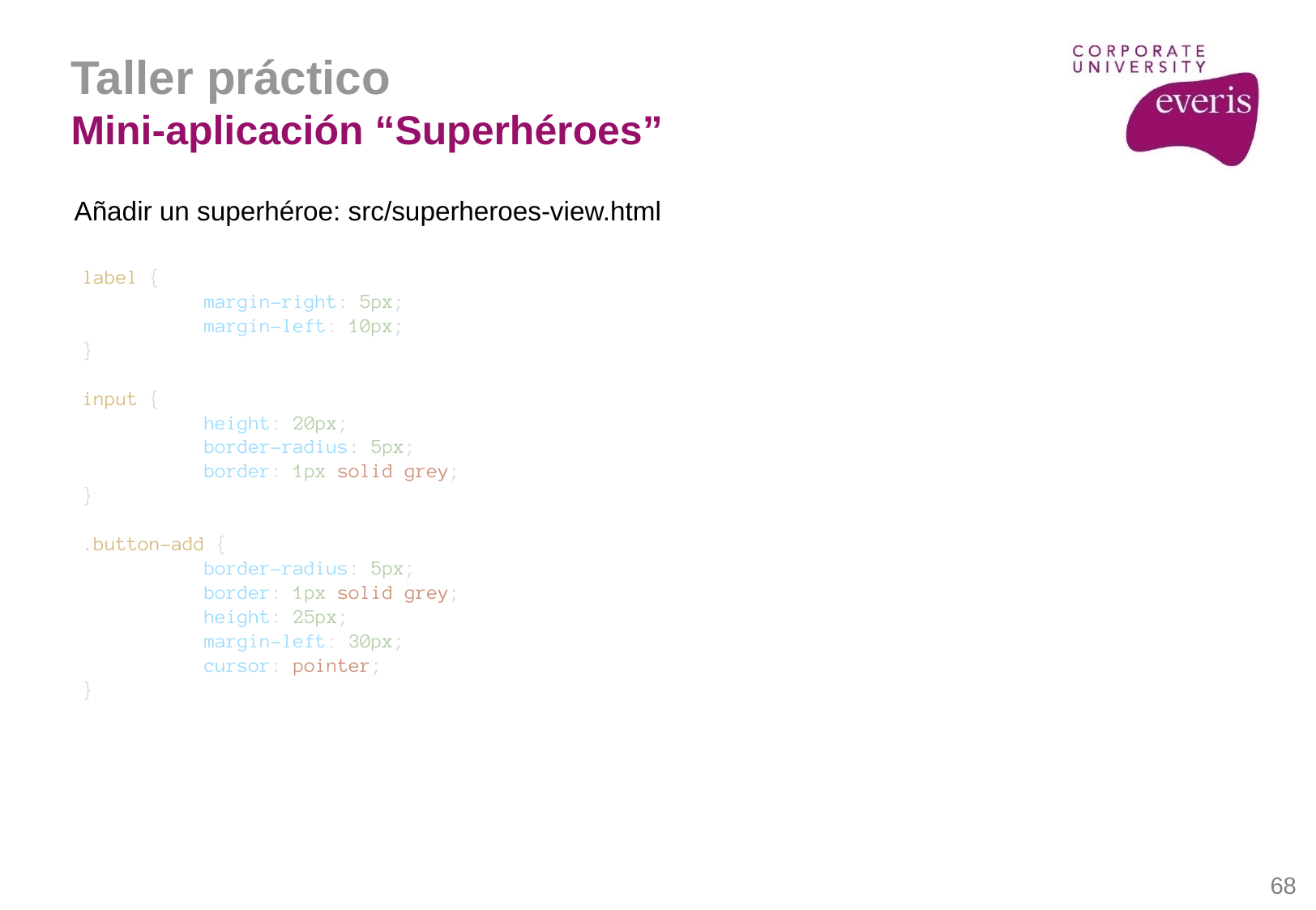

Taller práctico
Mini-aplicación “Superhéroes”

Añadir un superhéroe: src/superheroes-view.html
label {
	margin-right: 5px;
	margin-left: 10px;
}
input {
	height: 20px;
	border-radius: 5px;
	border: 1px solid grey;
}
.button-add {
	border-radius: 5px;
	border: 1px solid grey;
	height: 25px;
	margin-left: 30px;
	cursor: pointer;
}